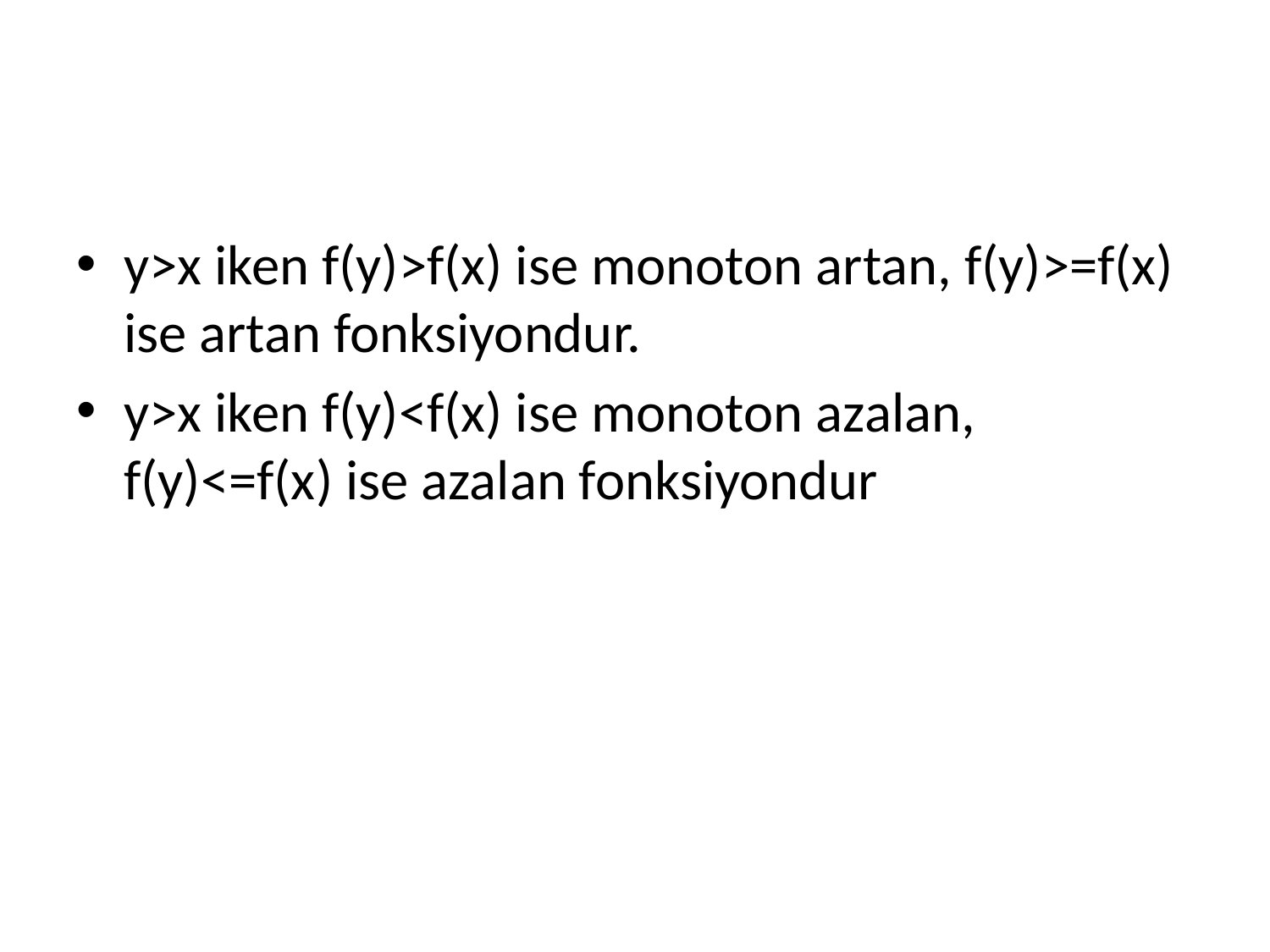

#
y>x iken f(y)>f(x) ise monoton artan, f(y)>=f(x) ise artan fonksiyondur.
y>x iken f(y)<f(x) ise monoton azalan, f(y)<=f(x) ise azalan fonksiyondur